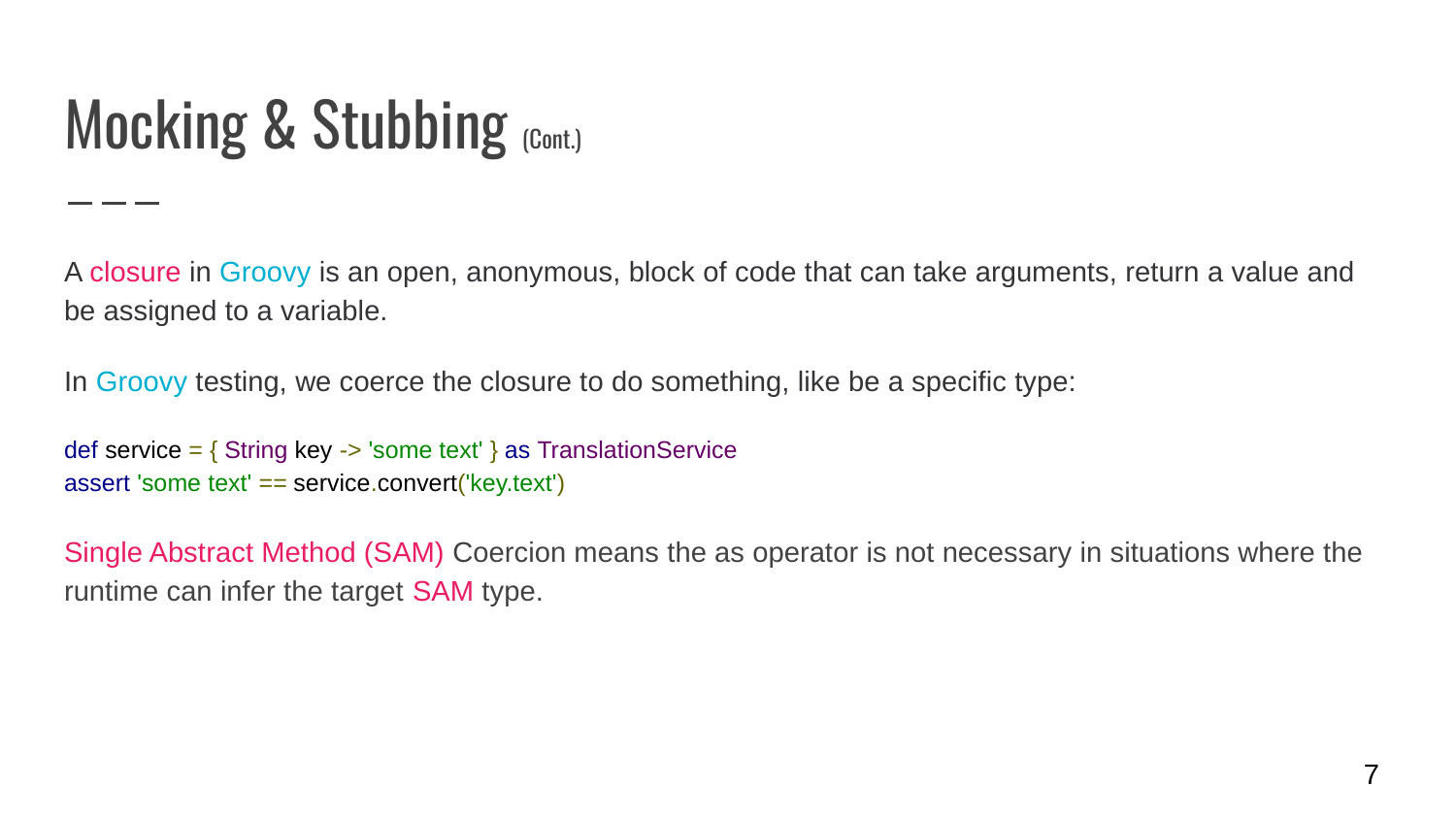

# Mocking & Stubbing (Cont.)
A closure in Groovy is an open, anonymous, block of code that can take arguments, return a value and be assigned to a variable.
In Groovy testing, we coerce the closure to do something, like be a specific type:
def service = { String key -> 'some text' } as TranslationService
assert 'some text' == service.convert('key.text')
Single Abstract Method (SAM) Coercion means the as operator is not necessary in situations where the runtime can infer the target SAM type.
7